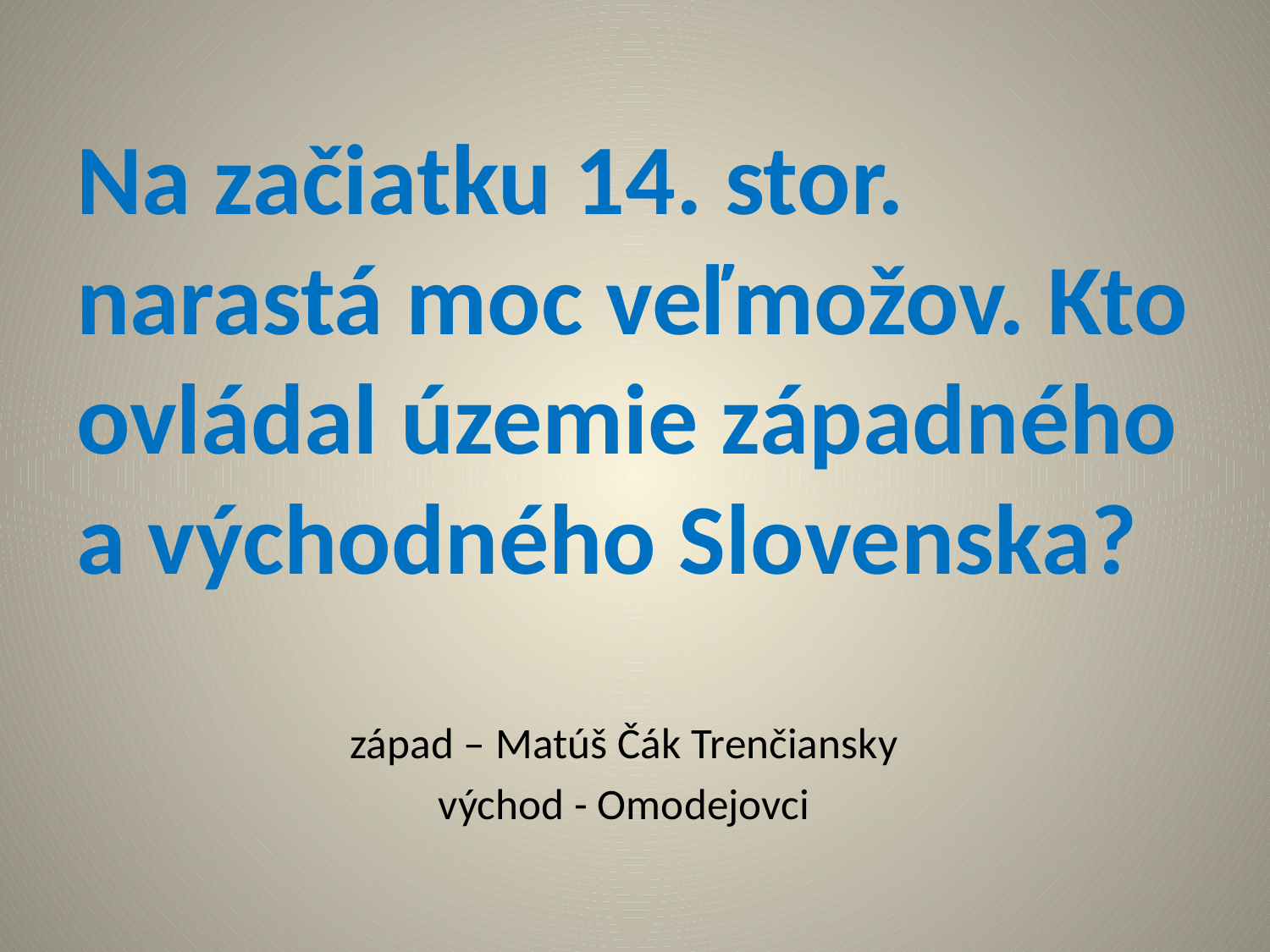

# Na začiatku 14. stor. narastá moc veľmožov. Kto ovládal územie západného a východného Slovenska?
západ – Matúš Čák Trenčiansky
východ - Omodejovci